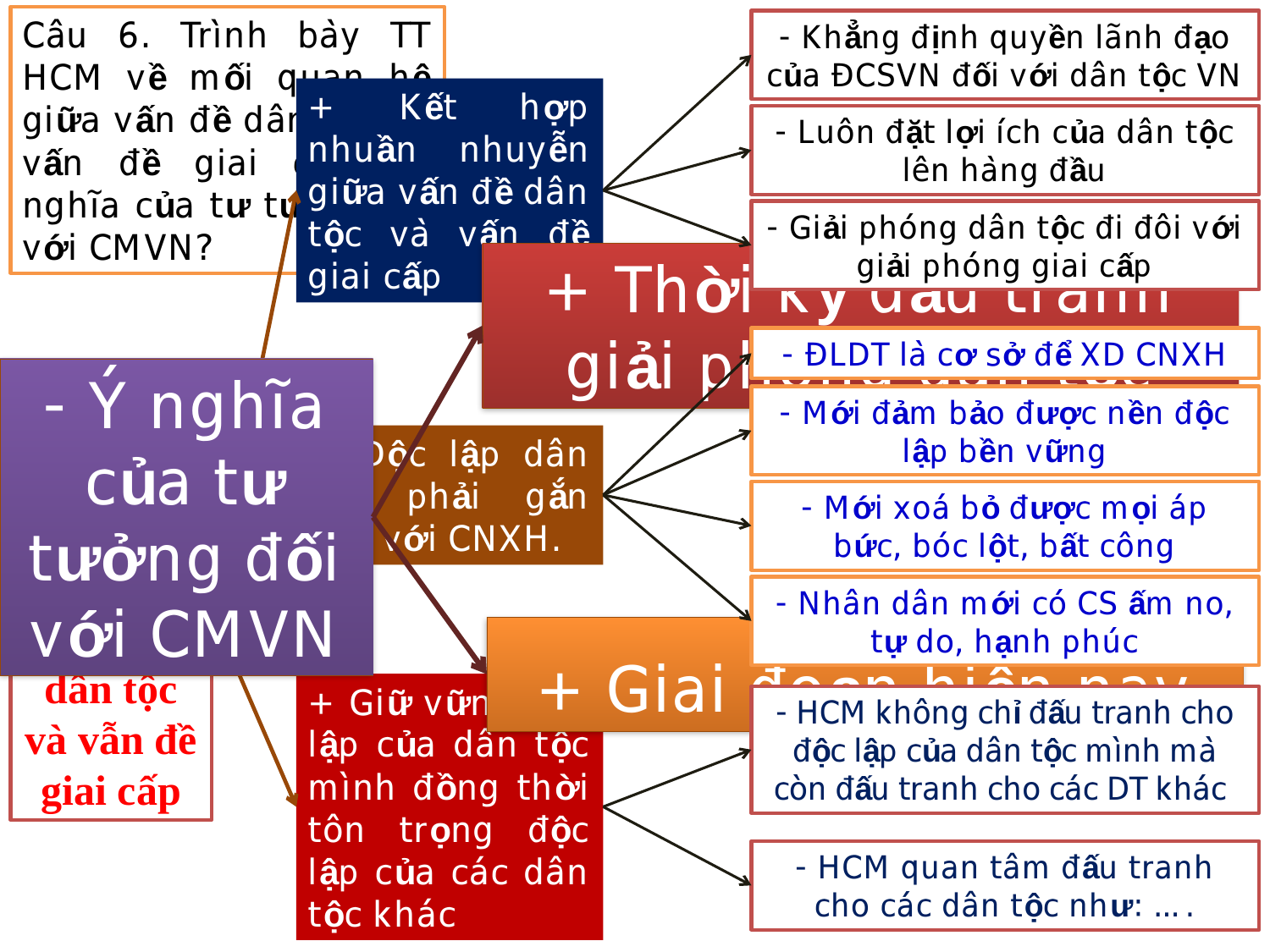

Câu 6. Trình bày TT HCM về mối quan hệ giữa vấn đề dân tộc và vấn đề giai cấp? Ý nghĩa của tư tưởng đó với CMVN?
- Khẳng định quyền lãnh đạo của ĐCSVN đối với dân tộc VN
+ Kết hợp nhuần nhuyễn giữa vấn đề dân tộc và vấn đề giai cấp
- Luôn đặt lợi ích của dân tộc lên hàng đầu
- Giải phóng dân tộc đi đôi với giải phóng giai cấp
+ Thời kỳ đấu tranh giải phóng dân tộc
- ĐLDT là cơ sở để XD CNXH
- Ý nghĩa của tư tưởng đối với CMVN
+ Độc lập dân tộc phải gắn liền với CNXH.
- Mới đảm bảo được nền độc lập bền vững
- TT HCM về mối quan hệ giữa vấn đề dân tộc và vẫn đề giai cấp
- Mới xoá bỏ được mọi áp bức, bóc lột, bất công
- Nhân dân mới có CS ấm no, tự do, hạnh phúc

+ Giai đoạn hiện nay
+ Giữ vững độc lập của dân tộc mình đồng thời tôn trọng độc lập của các dân tộc khác
- HCM không chỉ đấu tranh cho độc lập của dân tộc mình mà còn đấu tranh cho các DT khác
- HCM quan tâm đấu tranh cho các dân tộc như: ….